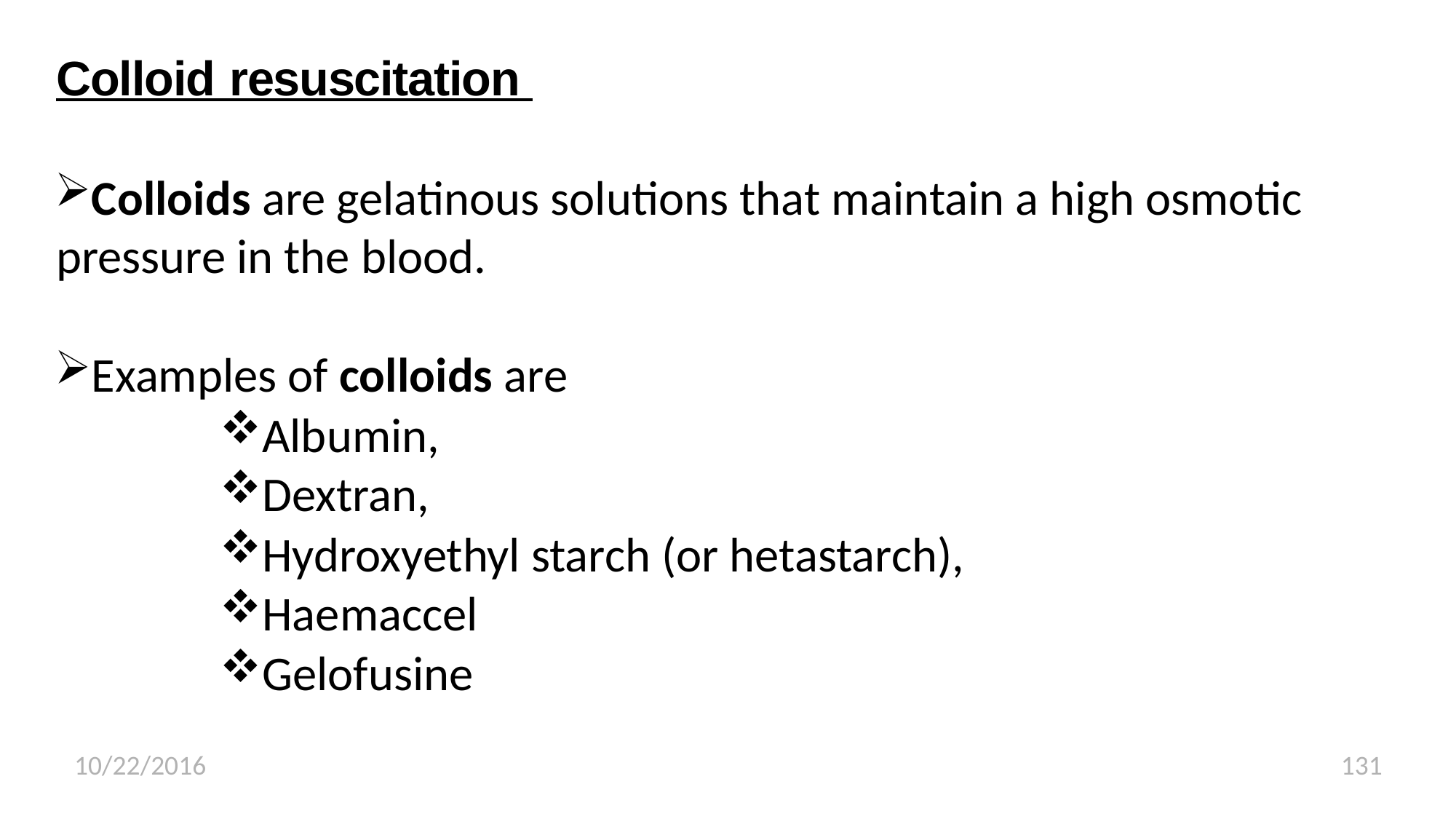

Colloid resuscitation

Colloids are gelatinous solutions that maintain a high osmotic pressure in the blood.

Examples of colloids are
Albumin,
Dextran,
Hydroxyethyl starch (or hetastarch),
Haemaccel
Gelofusine
10/22/2016
131